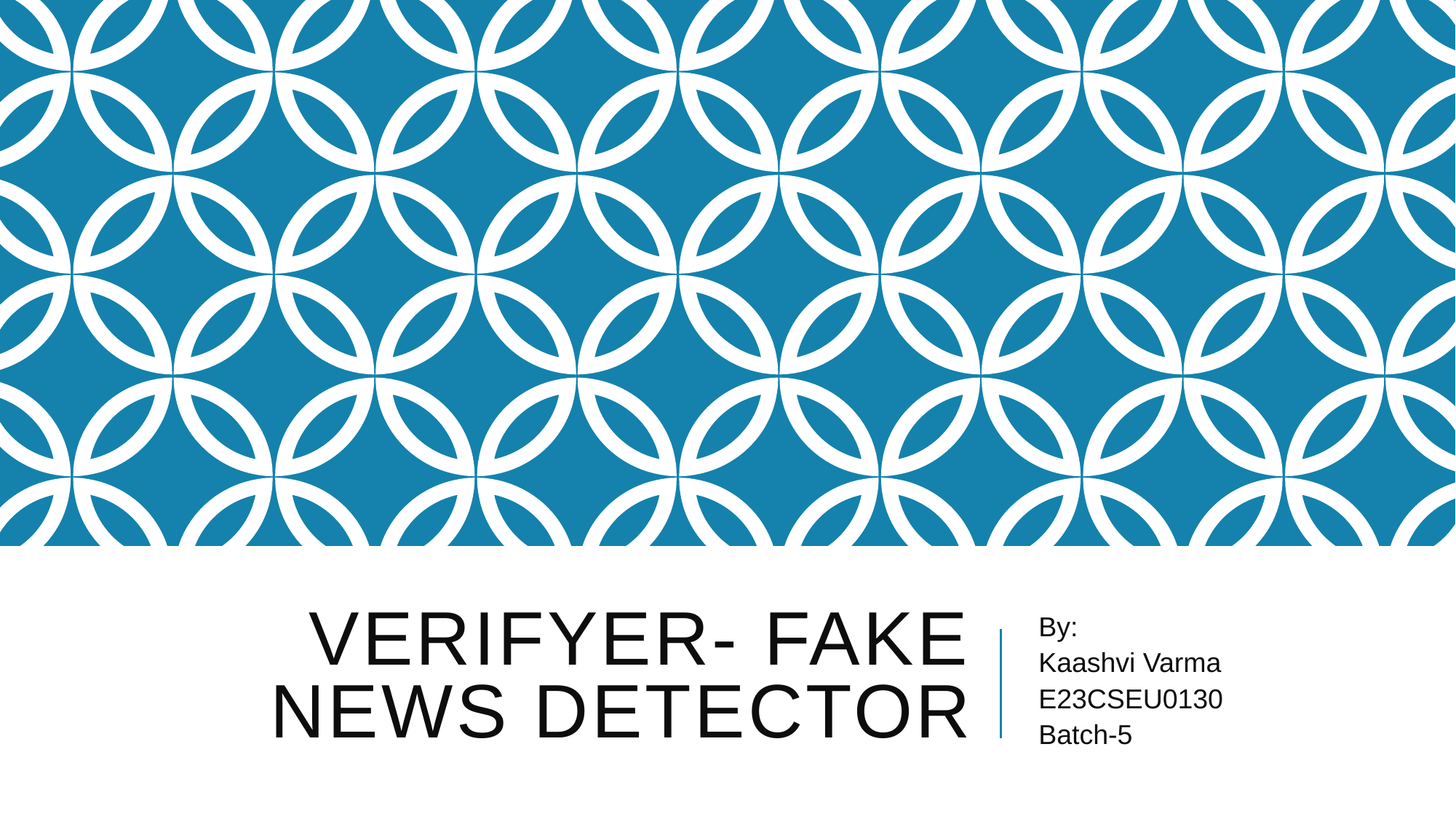

# Verifyer- Fake News Detector
By:
Kaashvi Varma
E23CSEU0130
Batch-5